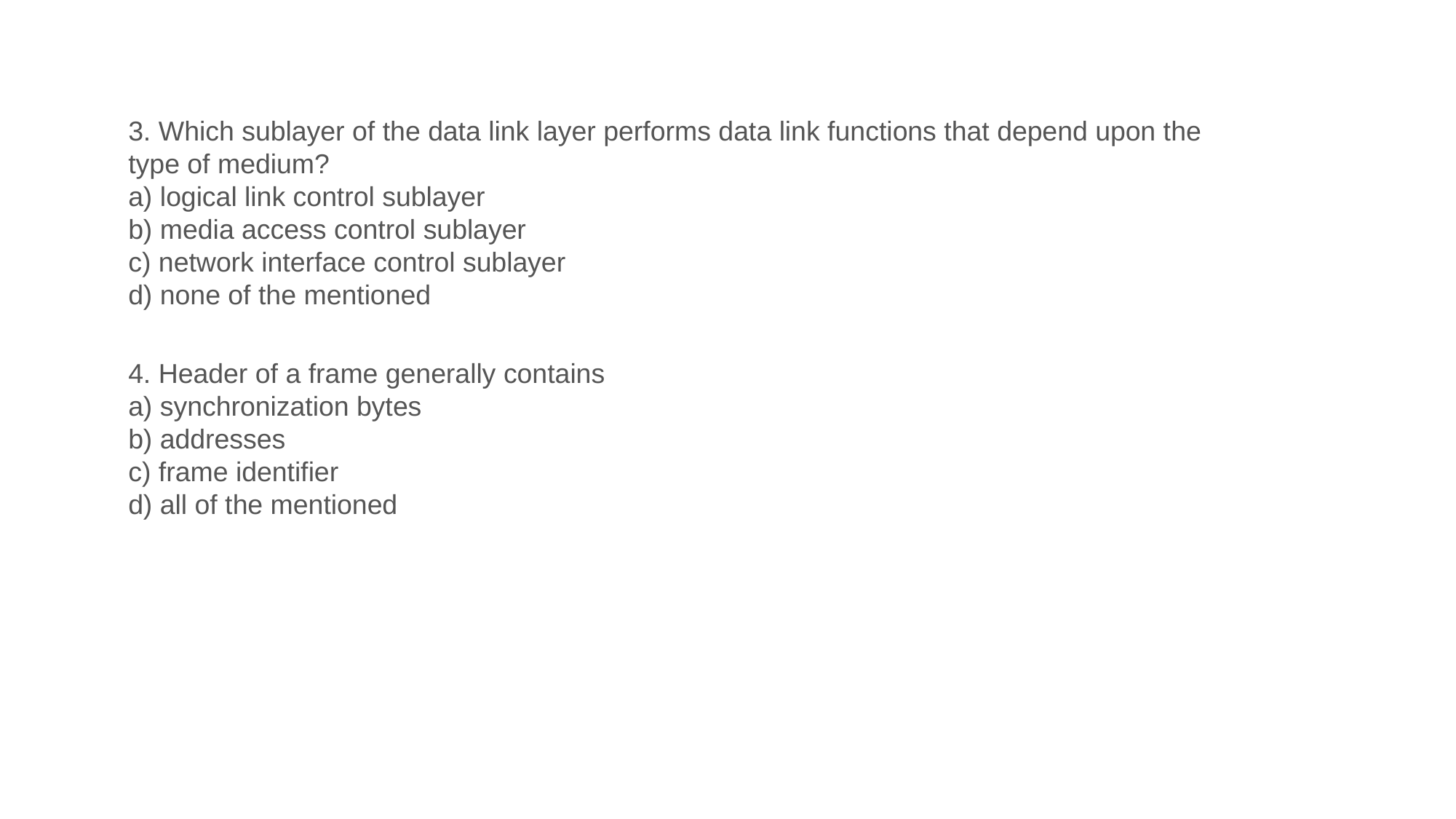

3. Which sublayer of the data link layer performs data link functions that depend upon the type of medium?
a) logical link control sublayer
b) media access control sublayer
c) network interface control sublayer
d) none of the mentioned
4. Header of a frame generally contains
a) synchronization bytes
b) addresses
c) frame identifier
d) all of the mentioned